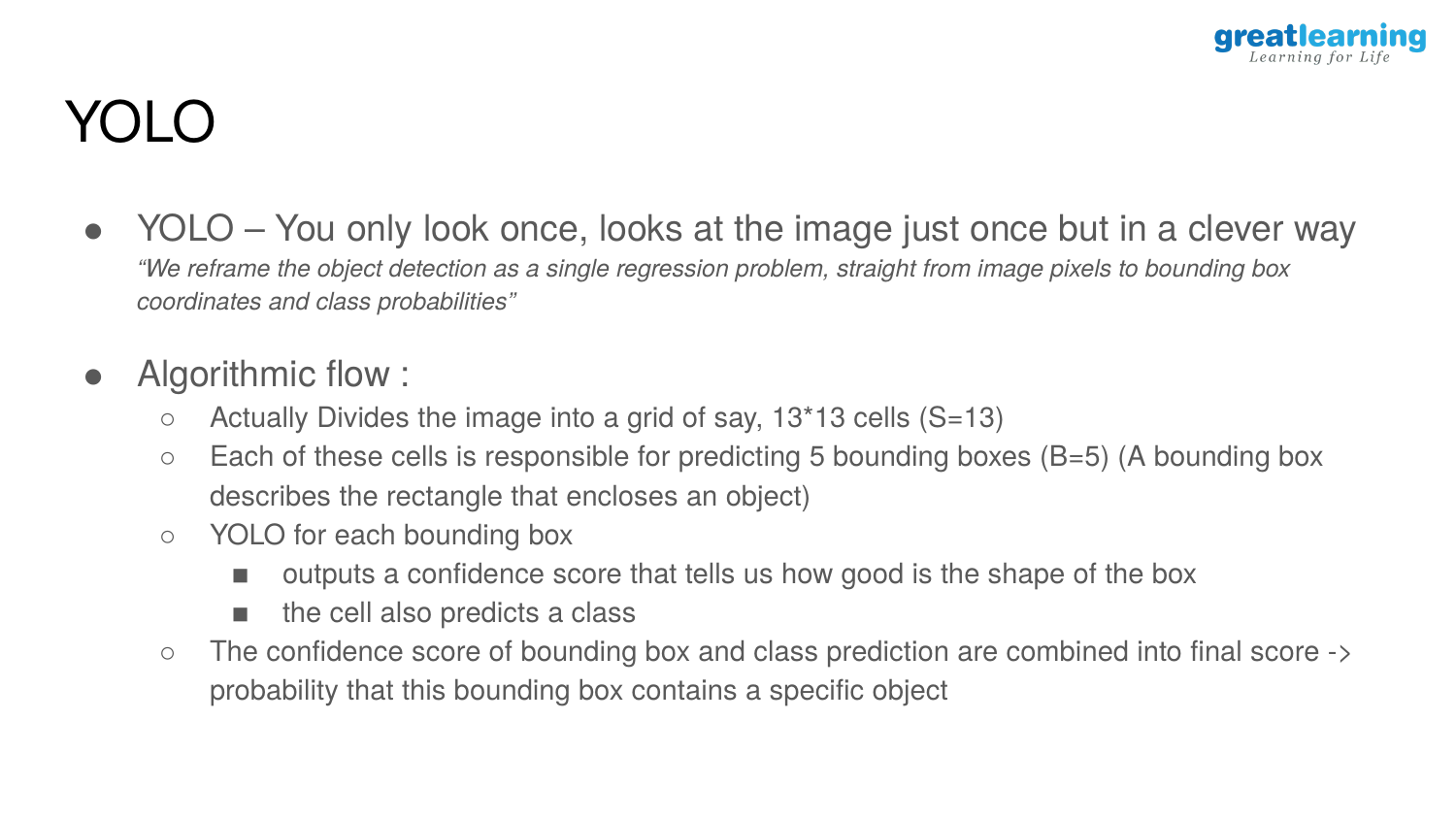

# YOLO
YOLO – You only look once, looks at the image just once but in a clever way
“We reframe the object detection as a single regression problem, straight from image pixels to bounding box coordinates and class probabilities”
Algorithmic flow :
Actually Divides the image into a grid of say, 13*13 cells (S=13)
Each of these cells is responsible for predicting 5 bounding boxes (B=5) (A bounding box describes the rectangle that encloses an object)
YOLO for each bounding box
outputs a confidence score that tells us how good is the shape of the box
the cell also predicts a class
The confidence score of bounding box and class prediction are combined into final score -> probability that this bounding box contains a specific object